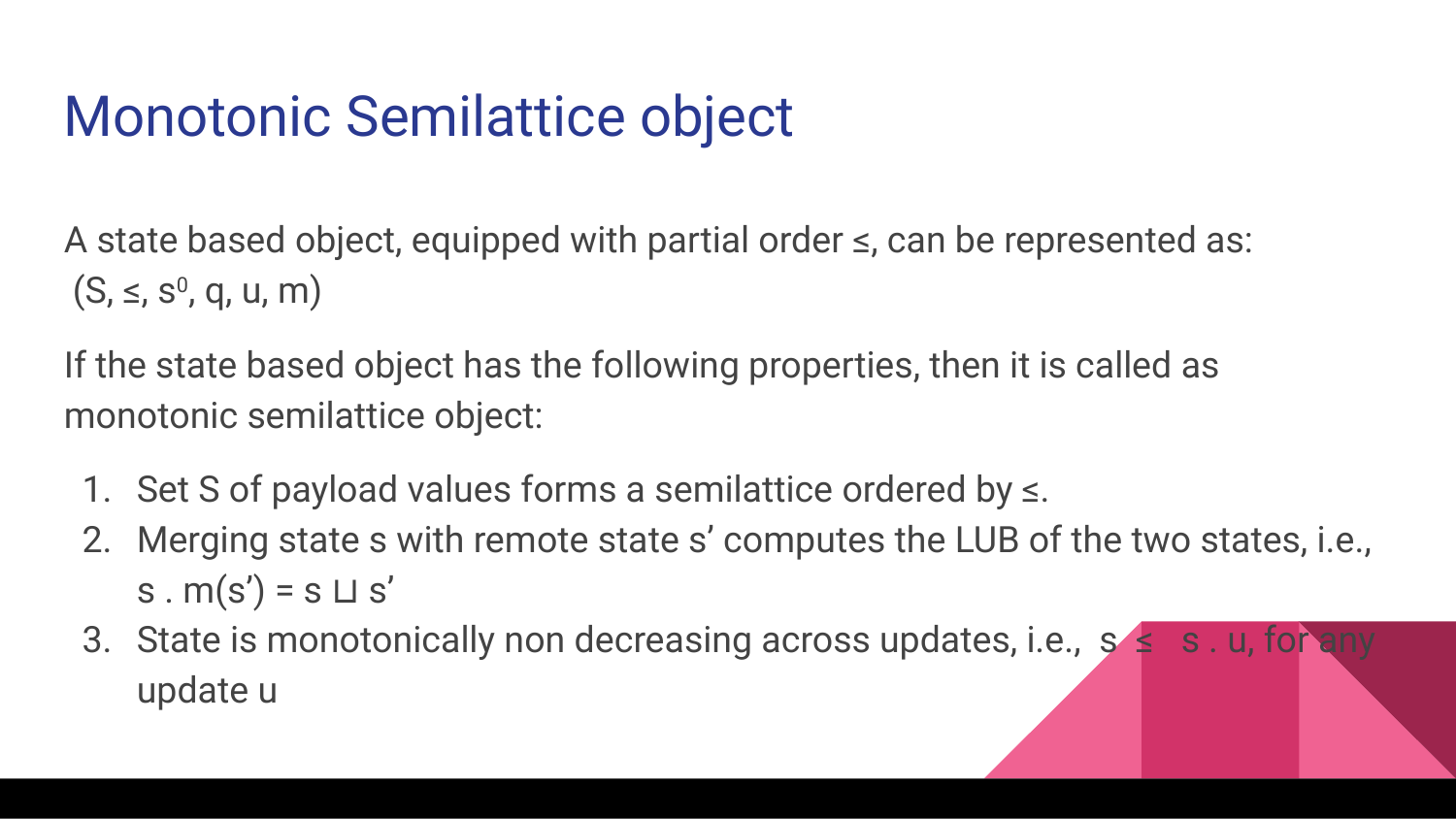

Monotonic Semilattice object
A state based object, equipped with partial order ≤, can be represented as:                 (S, ≤, s0, q, u, m)
If the state based object has the following properties, then it is called as monotonic semilattice object:
Set S of payload values forms a semilattice ordered by ≤.
Merging state s with remote state s’ computes the LUB of the two states, i.e., s . m(s’) = s ⊔ s’
State is monotonically non decreasing across updates, i.e.,  s  ≤   s . u, for any update u